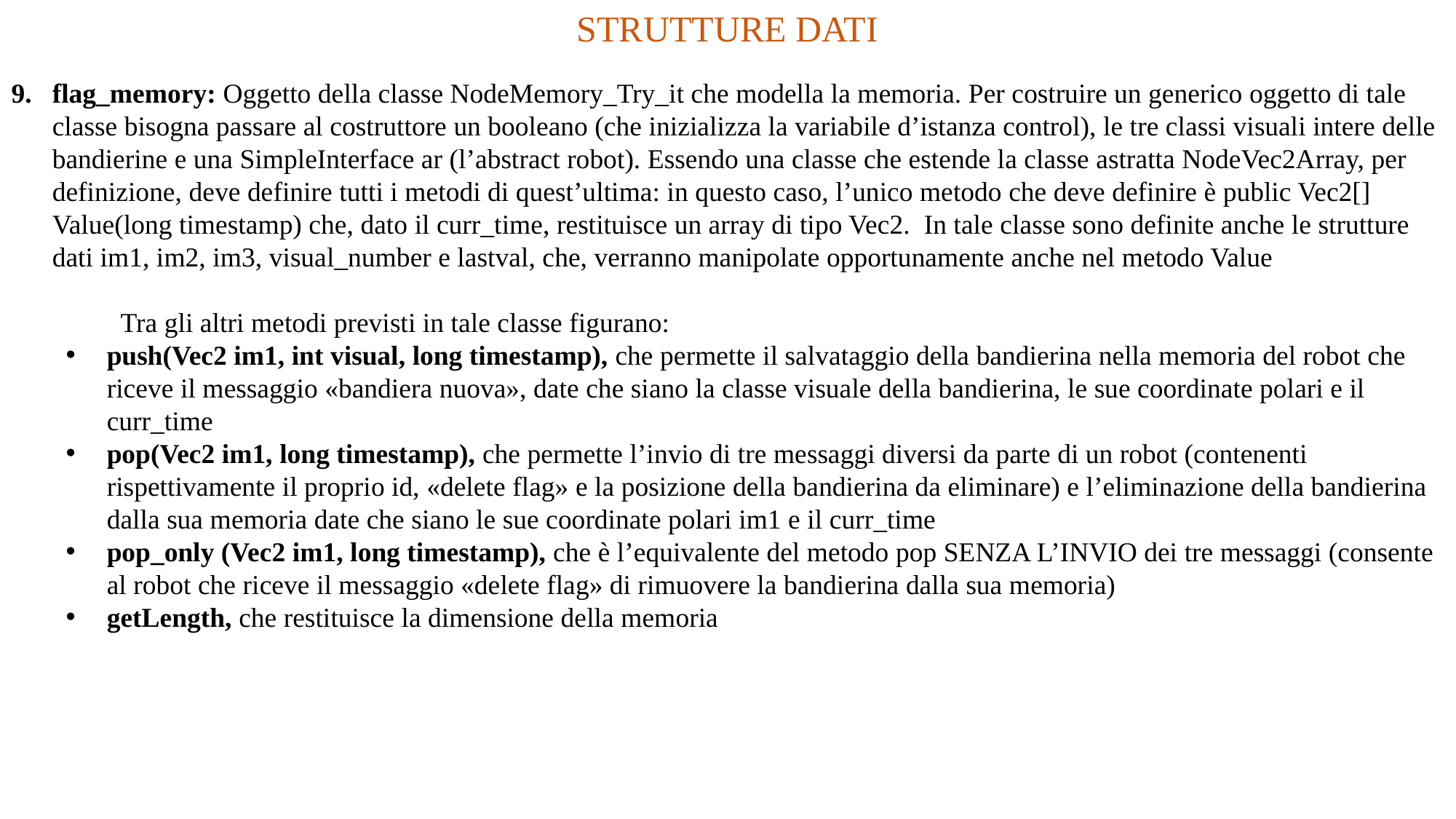

STRUTTURE DATI
flag_memory: Oggetto della classe NodeMemory_Try_it che modella la memoria. Per costruire un generico oggetto di tale classe bisogna passare al costruttore un booleano (che inizializza la variabile d’istanza control), le tre classi visuali intere delle bandierine e una SimpleInterface ar (l’abstract robot). Essendo una classe che estende la classe astratta NodeVec2Array, per definizione, deve definire tutti i metodi di quest’ultima: in questo caso, l’unico metodo che deve definire è public Vec2[] Value(long timestamp) che, dato il curr_time, restituisce un array di tipo Vec2.  In tale classe sono definite anche le strutture dati im1, im2, im3, visual_number e lastval, che, verranno manipolate opportunamente anche nel metodo Value

	Tra gli altri metodi previsti in tale classe figurano:
push(Vec2 im1, int visual, long timestamp), che permette il salvataggio della bandierina nella memoria del robot che riceve il messaggio «bandiera nuova», date che siano la classe visuale della bandierina, le sue coordinate polari e il curr_time
pop(Vec2 im1, long timestamp), che permette l’invio di tre messaggi diversi da parte di un robot (contenenti rispettivamente il proprio id, «delete flag» e la posizione della bandierina da eliminare) e l’eliminazione della bandierina dalla sua memoria date che siano le sue coordinate polari im1 e il curr_time
pop_only (Vec2 im1, long timestamp), che è l’equivalente del metodo pop SENZA L’INVIO dei tre messaggi (consente al robot che riceve il messaggio «delete flag» di rimuovere la bandierina dalla sua memoria)
getLength, che restituisce la dimensione della memoria